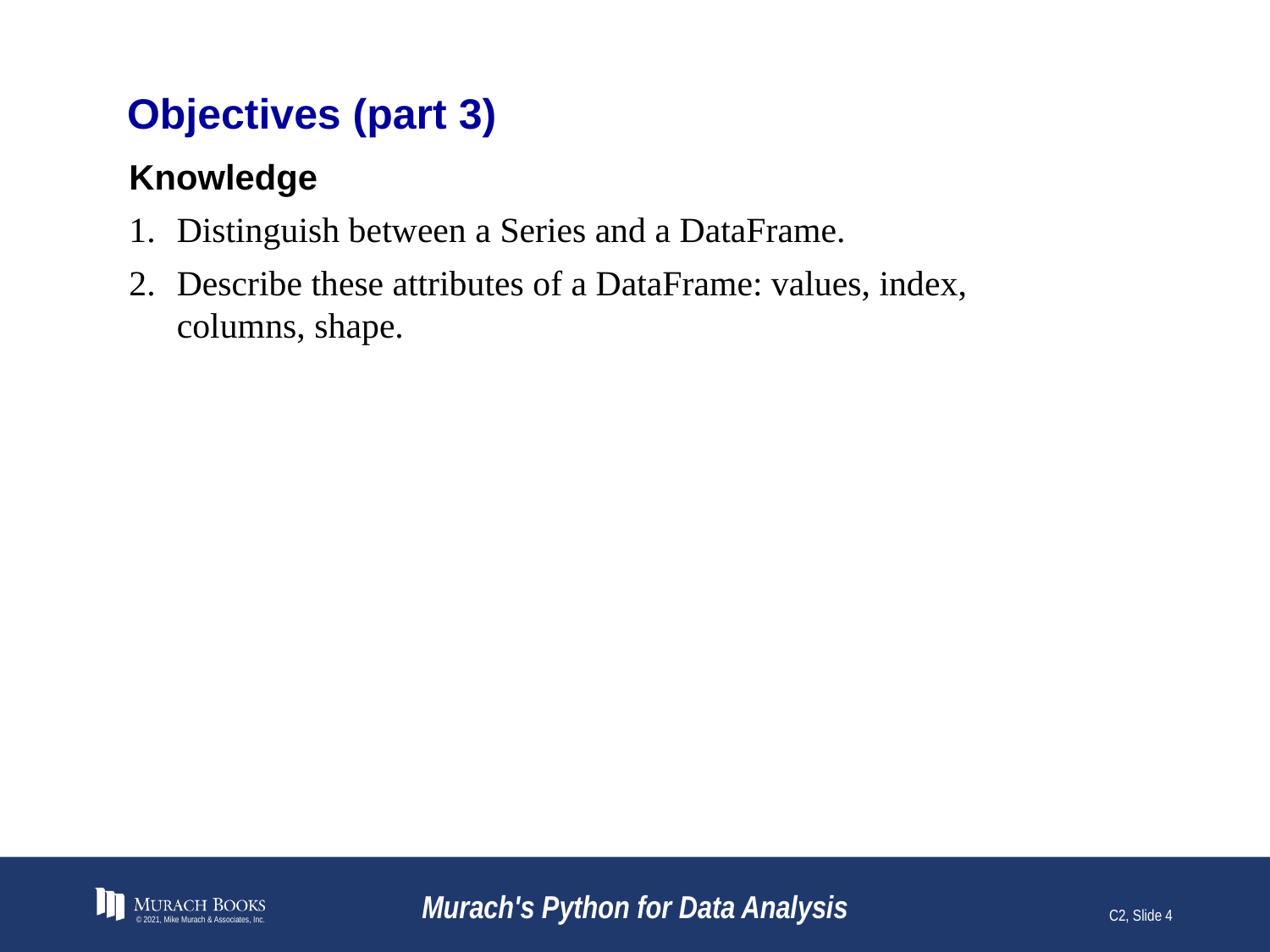

# Objectives (part 3)
Knowledge
Distinguish between a Series and a DataFrame.
Describe these attributes of a DataFrame: values, index, columns, shape.

© 2021, Mike Murach & Associates, Inc.
Murach's Python for Data Analysis

C2, Slide 4